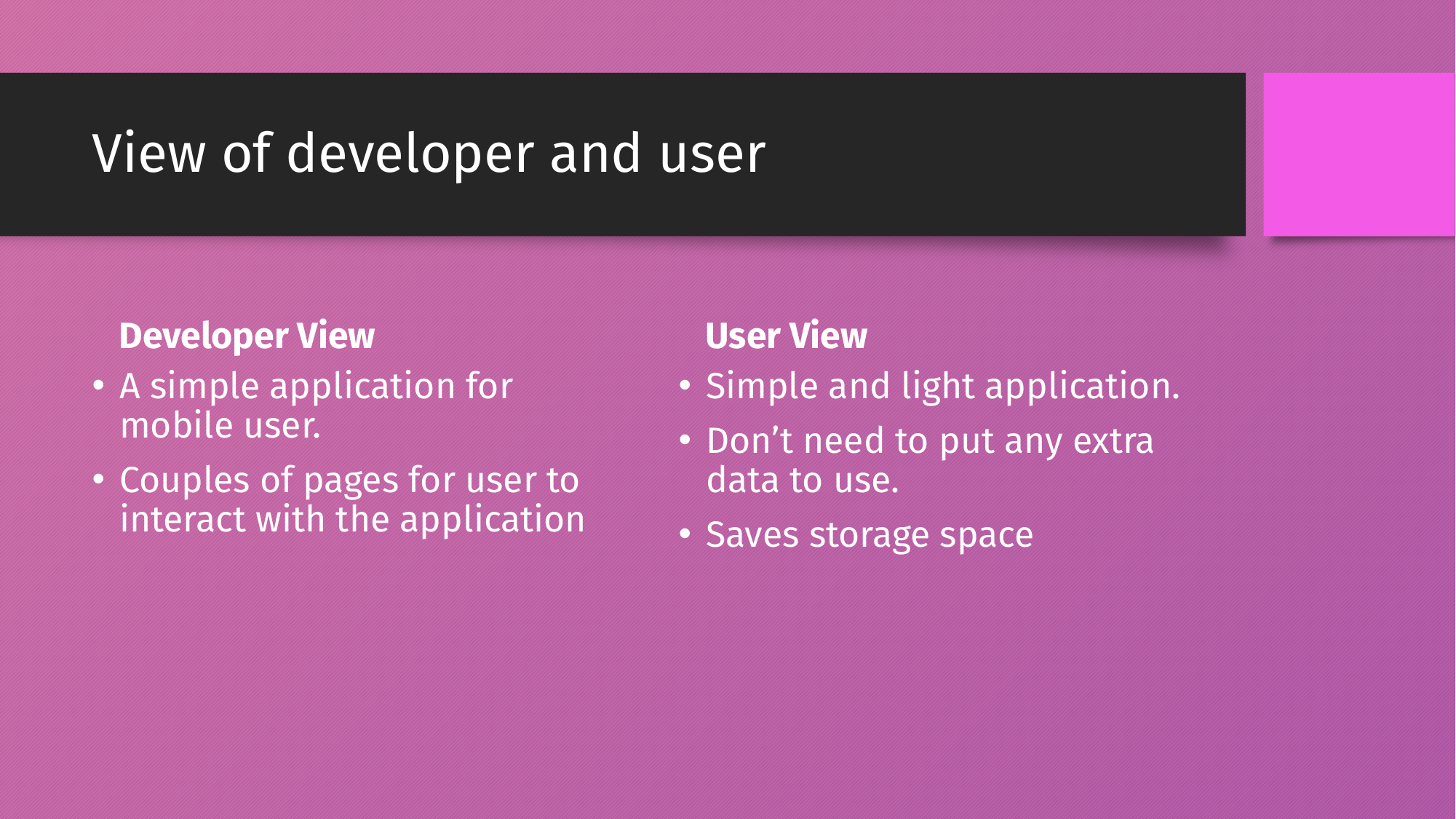

# View of developer and user
Developer View
User View
A simple application for mobile user.
Couples of pages for user to interact with the application
Simple and light application.
Don’t need to put any extra data to use.
Saves storage space